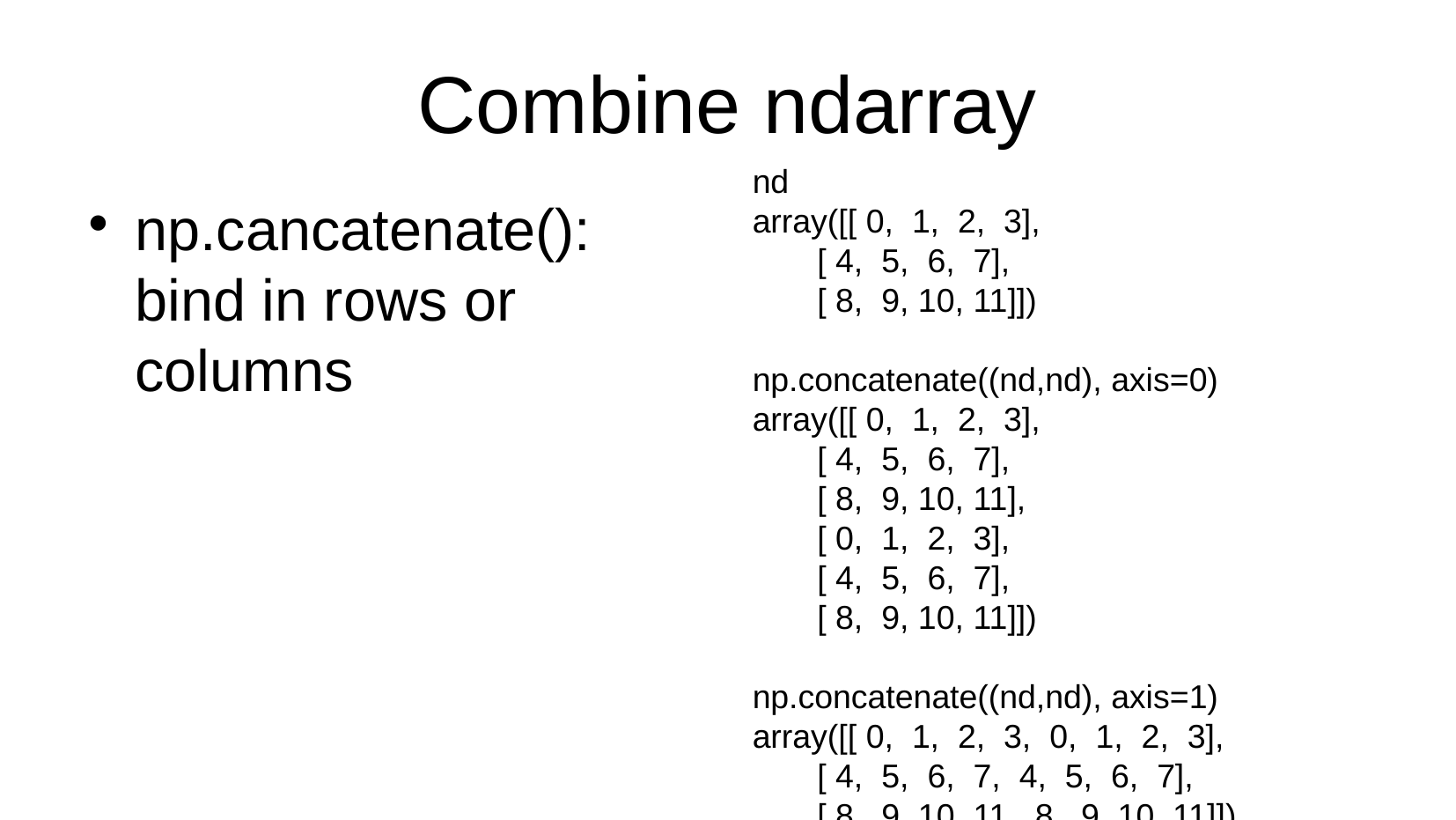

Combine ndarray
nd
array([[ 0,  1,  2,  3],
       [ 4,  5,  6,  7],
       [ 8,  9, 10, 11]])

np.concatenate((nd,nd), axis=0)
array([[ 0,  1,  2,  3],
       [ 4,  5,  6,  7],
       [ 8,  9, 10, 11],
       [ 0,  1,  2,  3],
       [ 4,  5,  6,  7],
       [ 8,  9, 10, 11]])

np.concatenate((nd,nd), axis=1)
array([[ 0,  1,  2,  3,  0,  1,  2,  3],
       [ 4,  5,  6,  7,  4,  5,  6,  7],
       [ 8,  9, 10, 11,  8,  9, 10, 11]])
np.cancatenate(): bind in rows or columns